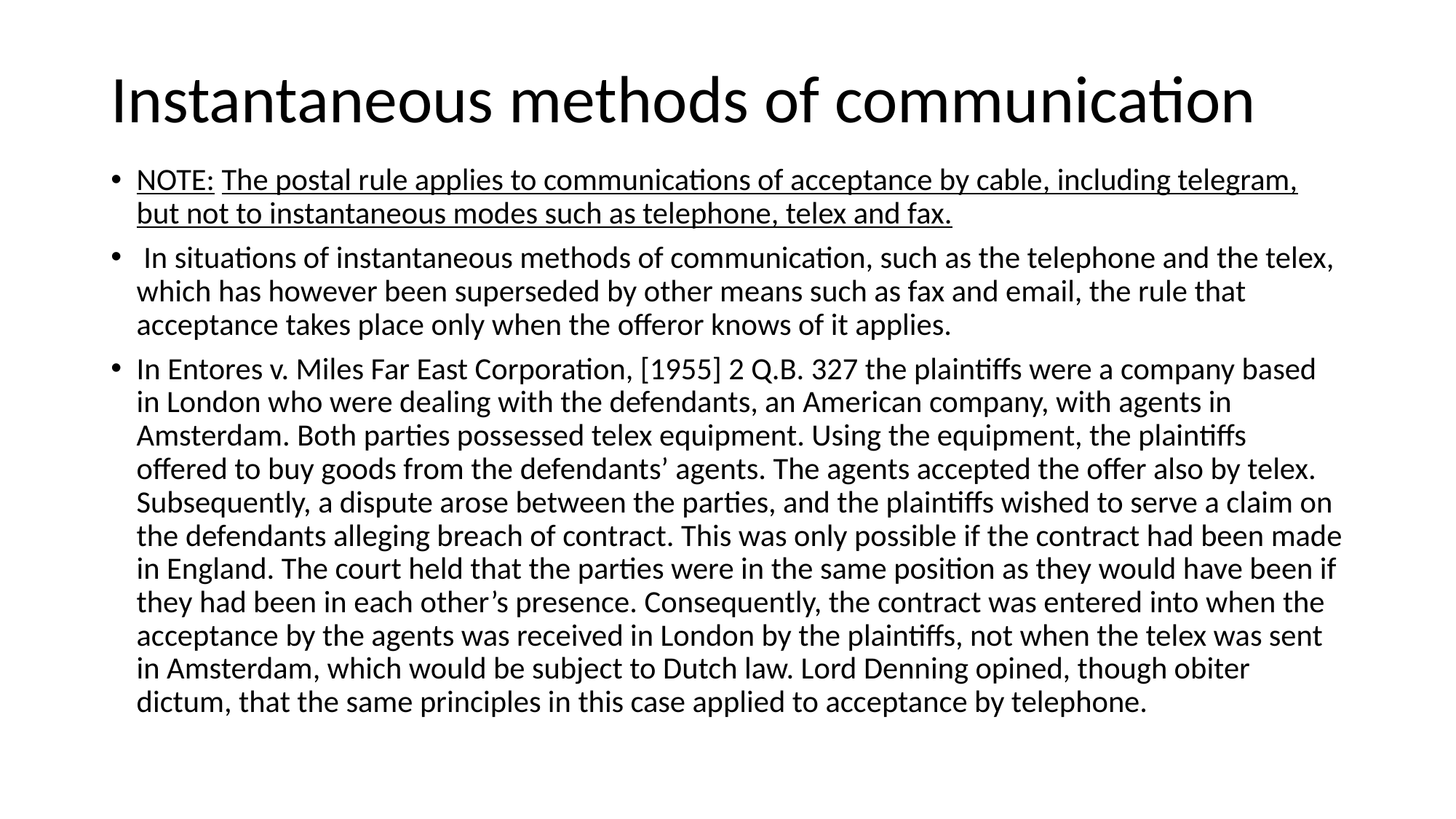

# Instantaneous methods of communication
NOTE: The postal rule applies to communications of acceptance by cable, including telegram, but not to instantaneous modes such as telephone, telex and fax.
 In situations of instantaneous methods of communication, such as the telephone and the telex, which has however been superseded by other means such as fax and email, the rule that acceptance takes place only when the offeror knows of it applies.
In Entores v. Miles Far East Corporation, [1955] 2 Q.B. 327 the plaintiffs were a company based in London who were dealing with the defendants, an American company, with agents in Amsterdam. Both parties possessed telex equipment. Using the equipment, the plaintiffs offered to buy goods from the defendants’ agents. The agents accepted the offer also by telex. Subsequently, a dispute arose between the parties, and the plaintiffs wished to serve a claim on the defendants alleging breach of contract. This was only possible if the contract had been made in England. The court held that the parties were in the same position as they would have been if they had been in each other’s presence. Consequently, the contract was entered into when the acceptance by the agents was received in London by the plaintiffs, not when the telex was sent in Amsterdam, which would be subject to Dutch law. Lord Denning opined, though obiter dictum, that the same principles in this case applied to acceptance by telephone.